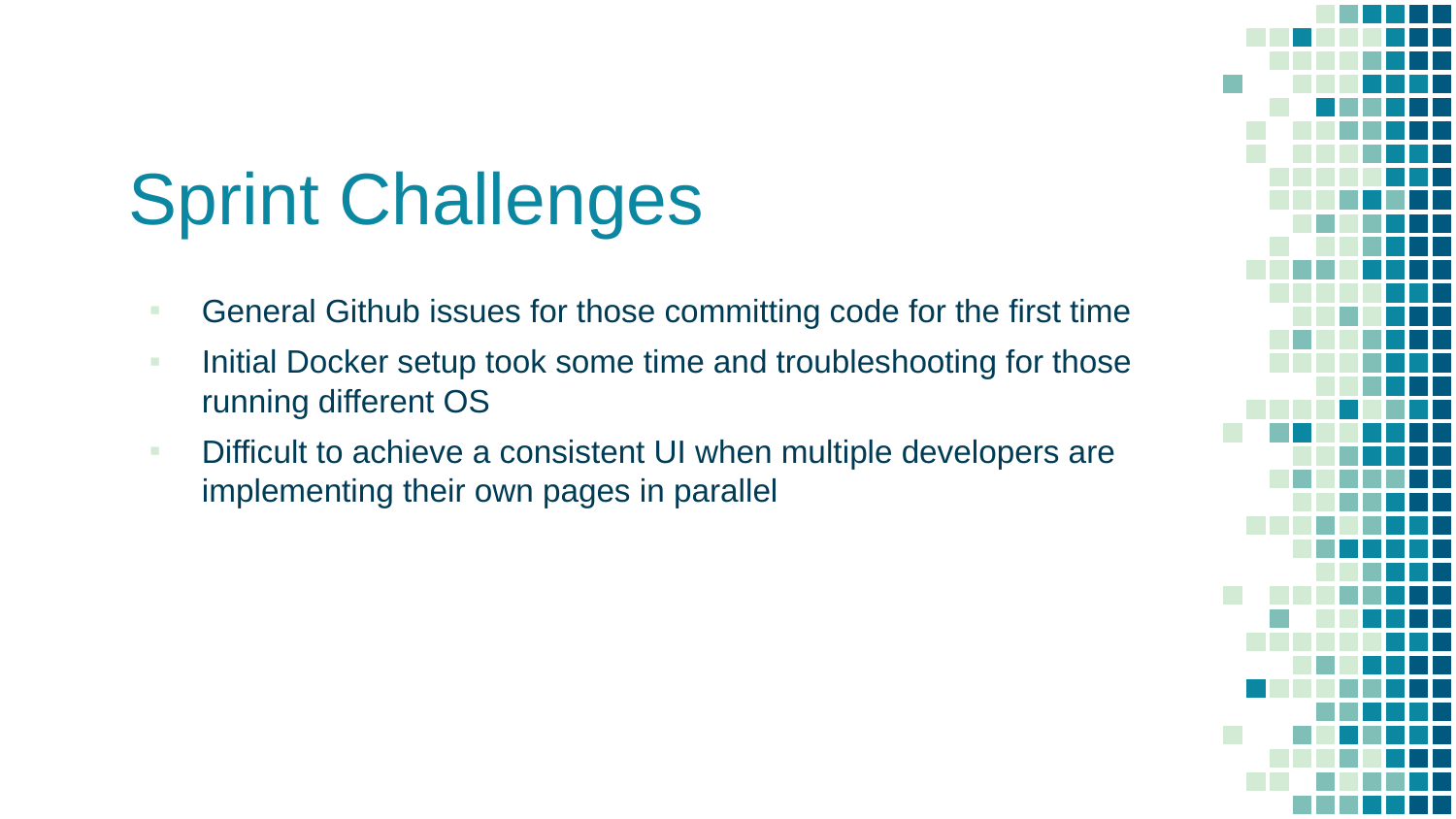

# Sprint Challenges
General Github issues for those committing code for the first time
Initial Docker setup took some time and troubleshooting for those running different OS
Difficult to achieve a consistent UI when multiple developers are implementing their own pages in parallel